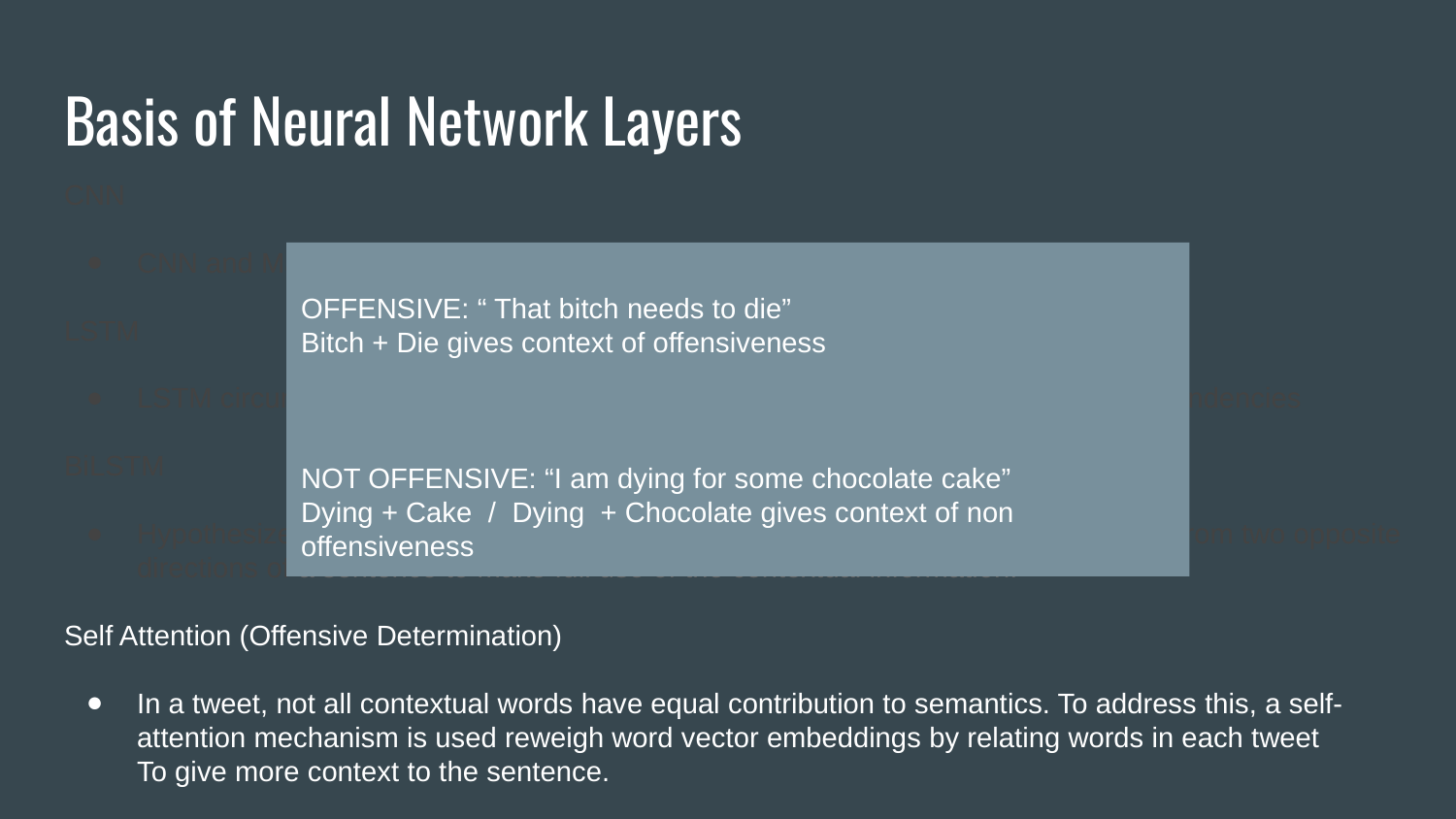

# Basis of Neural Network Layers
CNN

CNN and Max Pooling helps us extract higher level features in sentences.

LSTM

LSTM circumvents vanishing gradient problem of RNNs in capturing long term dependencies

BiLSTM

Hypothesize experimenting with Bidirectional LSTM which can capture information from two opposite directions of a sentence to make full use of the contextual information.

Self Attention (Offensive Determination)

In a tweet, not all contextual words have equal contribution to semantics. To address this, a self-attention mechanism is used reweigh word vector embeddings by relating words in each tweet
To give more context to the sentence.

OFFENSIVE: “ That bitch needs to die”
Bitch + Die gives context of offensiveness

NOT OFFENSIVE: “I am dying for some chocolate cake”
Dying + Cake  /  Dying  + Chocolate gives context of non offensiveness